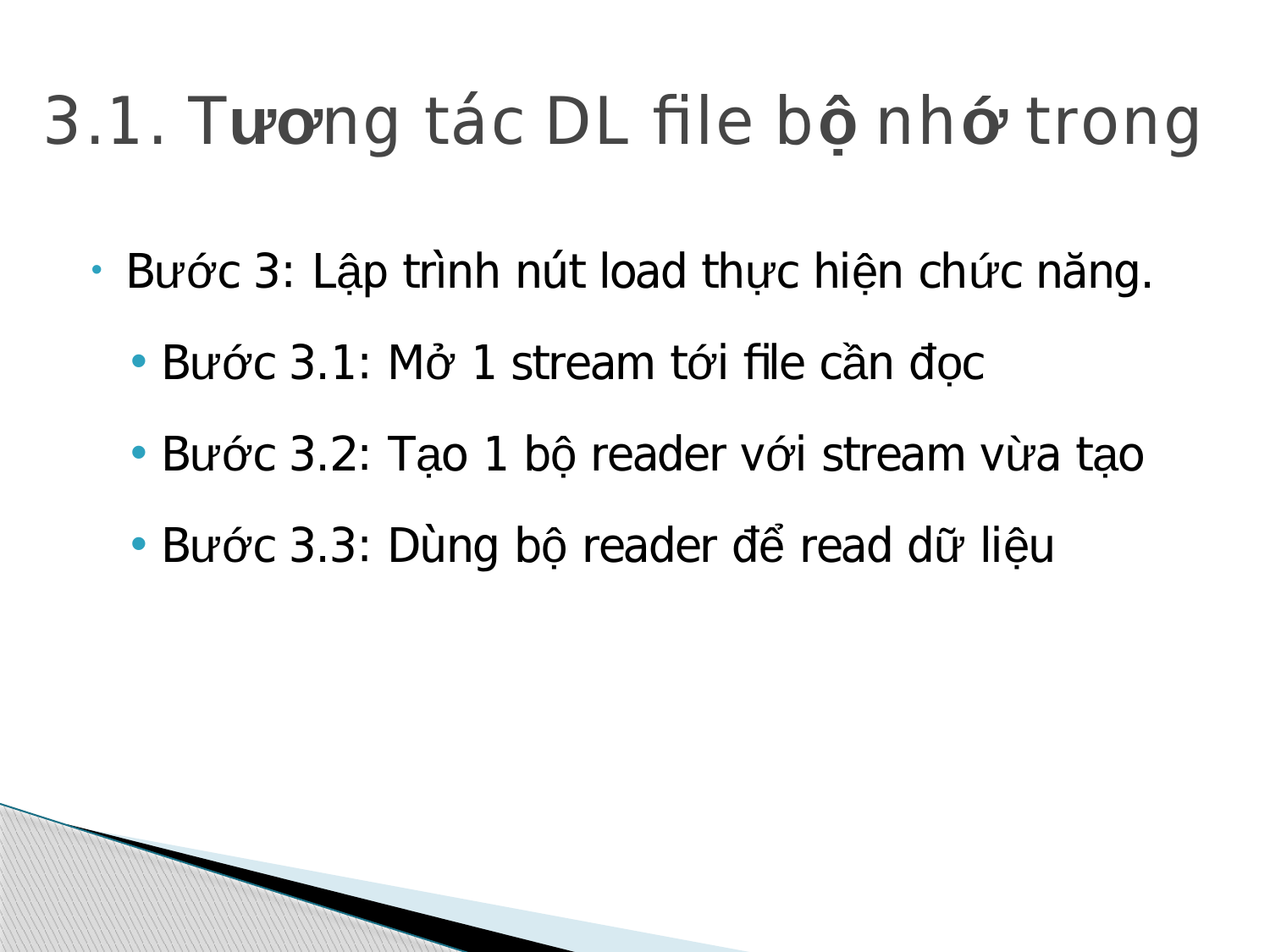

# 3.1. Tương tác DL file bộ nhớ trong
Bước 3: Lập trình nút load thực hiện chức năng.
Bước 3.1: Mở 1 stream tới file cần đọc
Bước 3.2: Tạo 1 bộ reader với stream vừa tạo
Bước 3.3: Dùng bộ reader để read dữ liệu
8